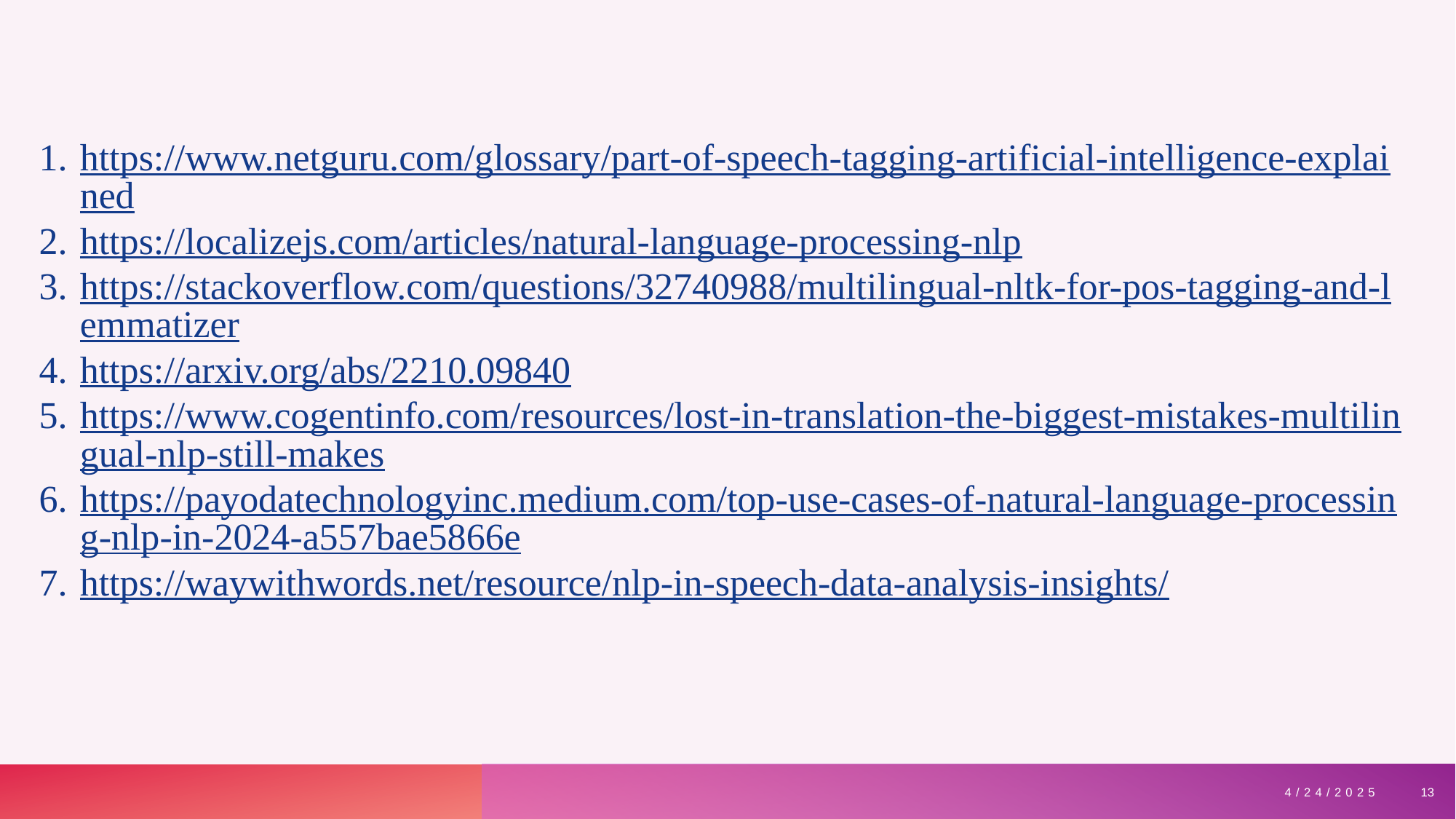

11. References
https://www.netguru.com/glossary/part-of-speech-tagging-artificial-intelligence-explained
https://localizejs.com/articles/natural-language-processing-nlp
https://stackoverflow.com/questions/32740988/multilingual-nltk-for-pos-tagging-and-lemmatizer
https://arxiv.org/abs/2210.09840
https://www.cogentinfo.com/resources/lost-in-translation-the-biggest-mistakes-multilingual-nlp-still-makes
https://payodatechnologyinc.medium.com/top-use-cases-of-natural-language-processing-nlp-in-2024-a557bae5866e
https://waywithwords.net/resource/nlp-in-speech-data-analysis-insights/

13
4/24/2025